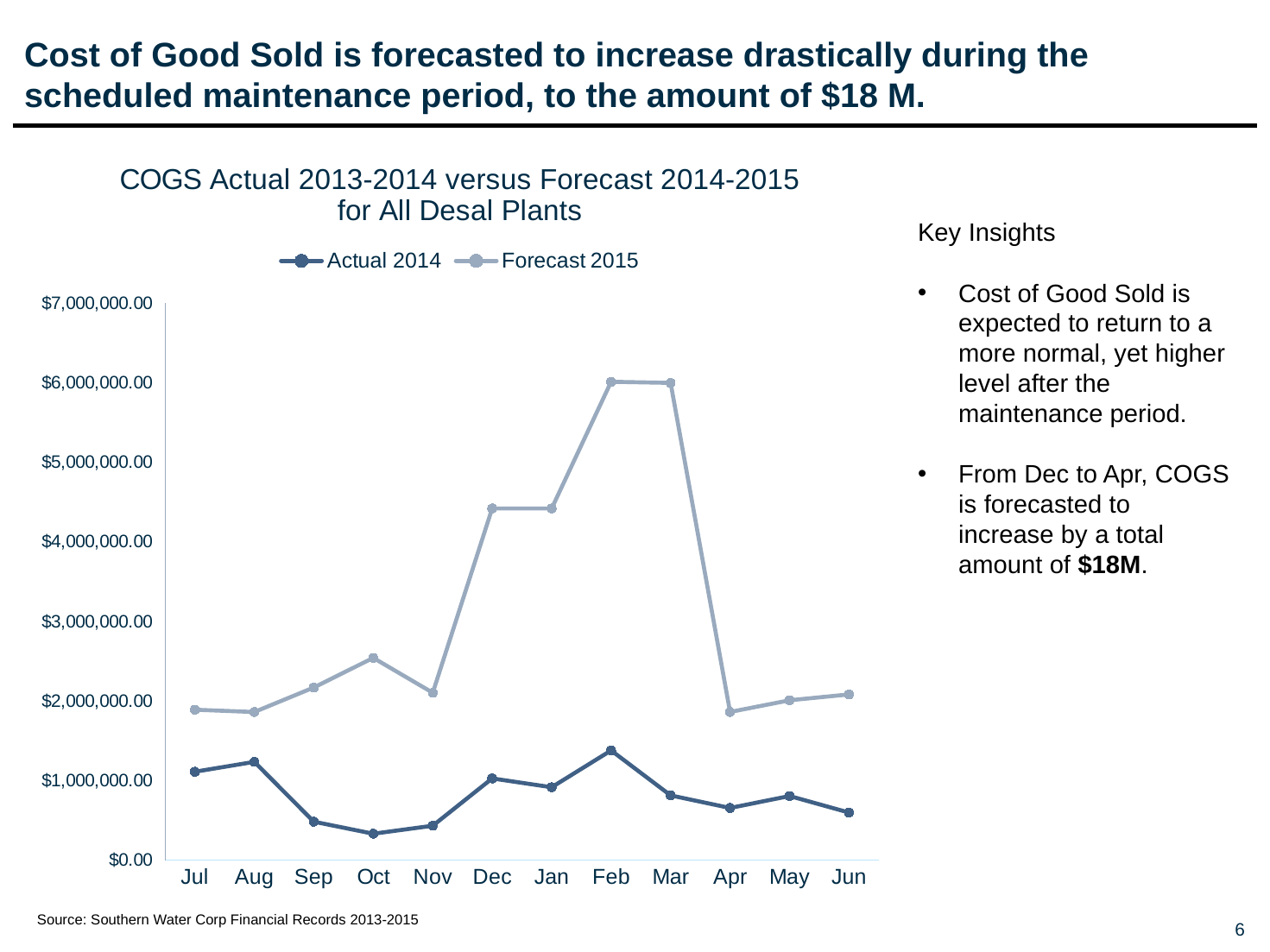

# Cost of Good Sold is forecasted to increase drastically during the scheduled maintenance period, to the amount of $18 M.

### Chart: COGS Actual 2013-2014 versus Forecast 2014-2015 for All Desal Plants

| Category |  |  |
|---|---|---|
| Jul | 1110156.54 | 1889220.89 |
| Aug | 1234487.23 | 1860808.0 |
| Sep | 482457.62 | 2168763.84 |
| Oct | 331080.56 | 2540599.18 |
| Nov | 431863.41 | 2102419.45 |
| Dec | 1025934.83 | 4418449.84 |
| Jan | 915183.29 | 4418449.84 |
| Feb | 1377569.19 | 6010252.0 |
| Mar | 813079.7 | 5996192.0 |
| Apr | 655002.8400000001 | 1860947.1 |
| May | 804959.41 | 2008140.65 |
| Jun | 597020.0 | 2081737.43 |
Key Insights

Cost of Good Sold is expected to return to a more normal, yet higher level after the maintenance period.

From Dec to Apr, COGS is forecasted to increase by a total amount of $18M.
Source: Southern Water Corp Financial Records 2013-2015